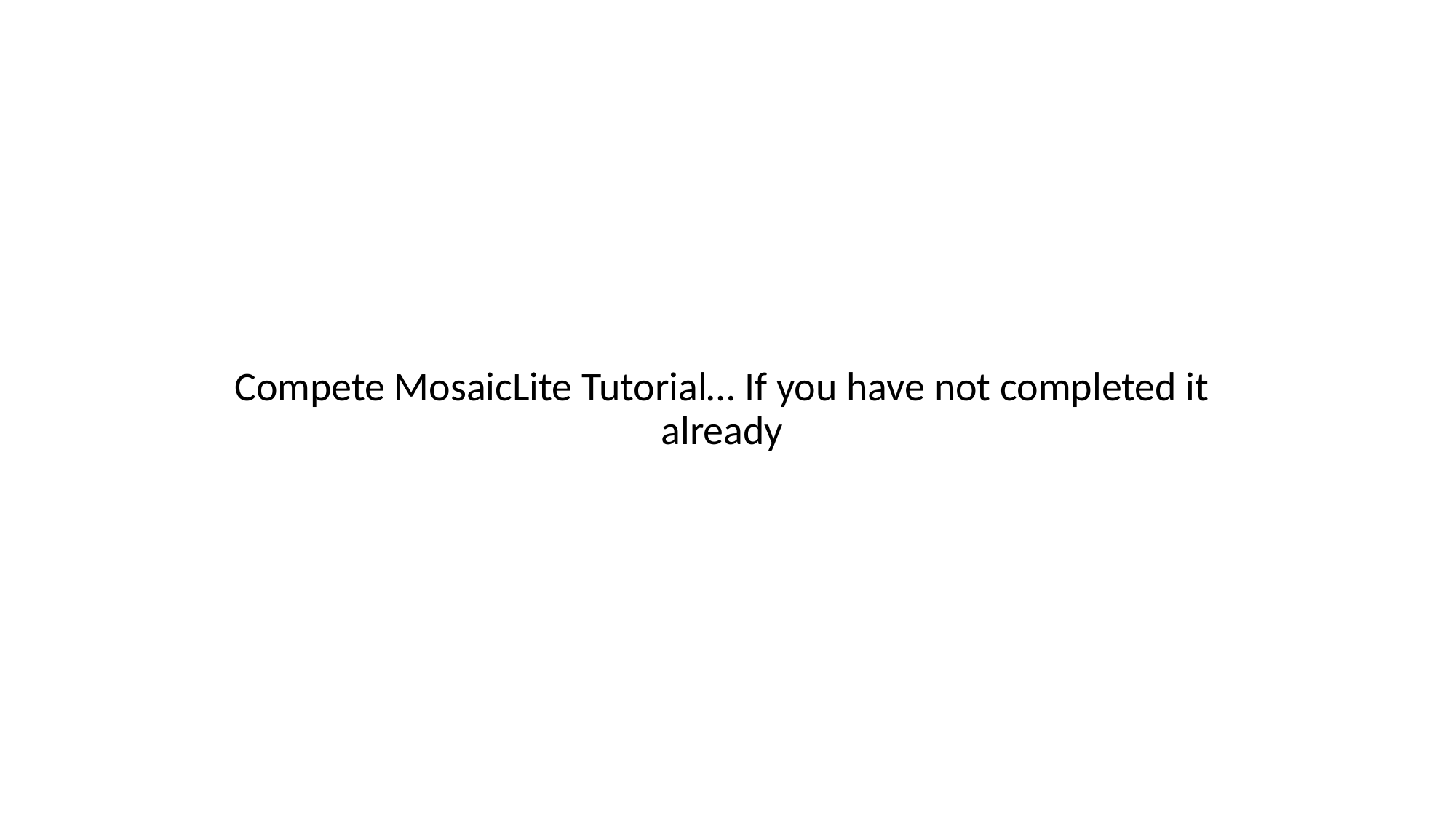

# Compete MosaicLite Tutorial… If you have not completed it already